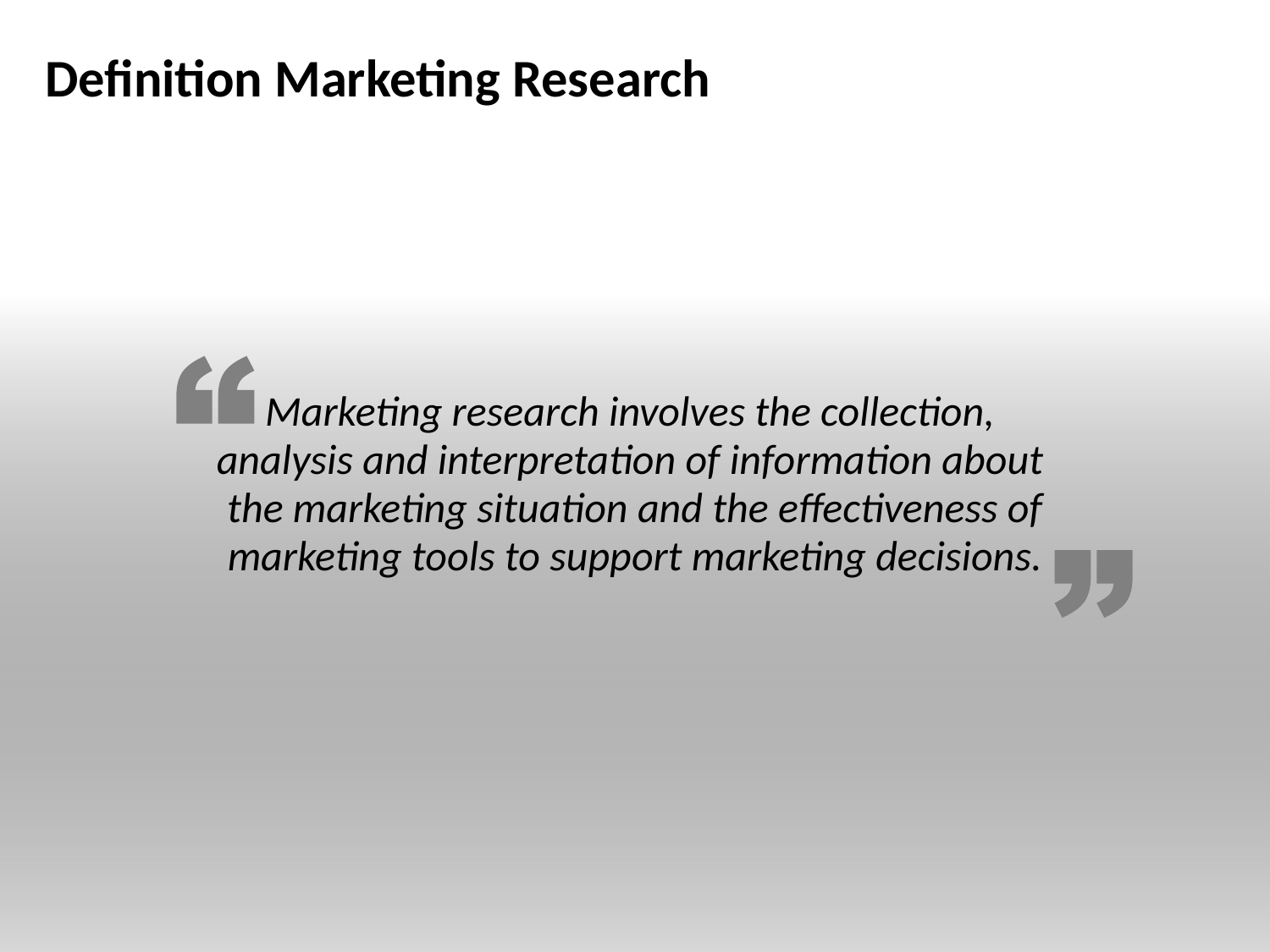

# Definition Marketing Research

Marketing research involves the collection,
analysis and interpretation of information about
the marketing situation and the effectiveness of marketing tools to support marketing decisions.